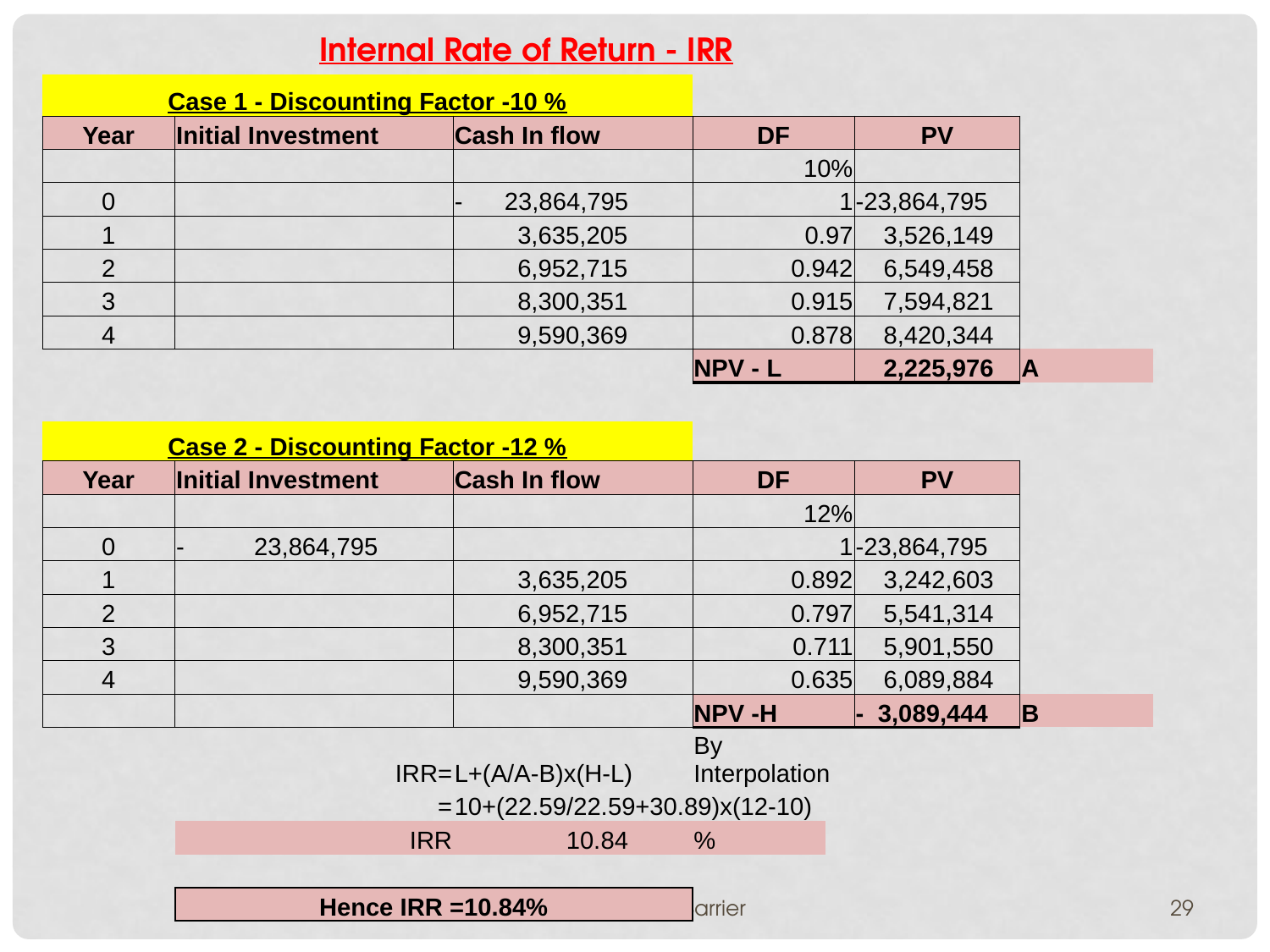

Internal Rate of Return - IRR
| Case 1 - Discounting Factor -10 % |  |  |  |  |  |  |
| --- | --- | --- | --- | --- | --- | --- |
| Year | Initial Investment | Cash In flow | DF |  | PV |  |
|  |  |  | 10% |  |  |  |
| 0 |  | - 23,864,795 | 1 |  | -23,864,795 |  |
| 1 |  | 3,635,205 | 0.97 |  | 3,526,149 |  |
| 2 |  | 6,952,715 | 0.942 |  | 6,549,458 |  |
| 3 |  | 8,300,351 | 0.915 |  | 7,594,821 |  |
| 4 |  | 9,590,369 | 0.878 |  | 8,420,344 |  |
|  |  |  | NPV - L |  | 2,225,976 | A |
|  |  |  |  |  |  |  |
| Case 2 - Discounting Factor -12 % |  |  |  |  |  |  |
| Year | Initial Investment | Cash In flow | DF |  | PV |  |
|  |  |  | 12% |  |  |  |
| 0 | - 23,864,795 |  | 1 |  | -23,864,795 |  |
| 1 |  | 3,635,205 | 0.892 |  | 3,242,603 |  |
| 2 |  | 6,952,715 | 0.797 |  | 5,541,314 |  |
| 3 |  | 8,300,351 | 0.711 |  | 5,901,550 |  |
| 4 |  | 9,590,369 | 0.635 |  | 6,089,884 |  |
|  |  |  | NPV -H |  | - 3,089,444 | B |
|  | IRR= | L+(A/A-B)x(H-L) | By Interpolation |  |  |  |
|  | = | 10+(22.59/22.59+30.89)x(12-10) |  |  |  |  |
|  | IRR | 10.84 | % |  |  |  |
|  |  |  |  |  |  |  |
|  | Hence IRR =10.84% |  |  |  |  |  |

Bamboo Crash Barrier
29